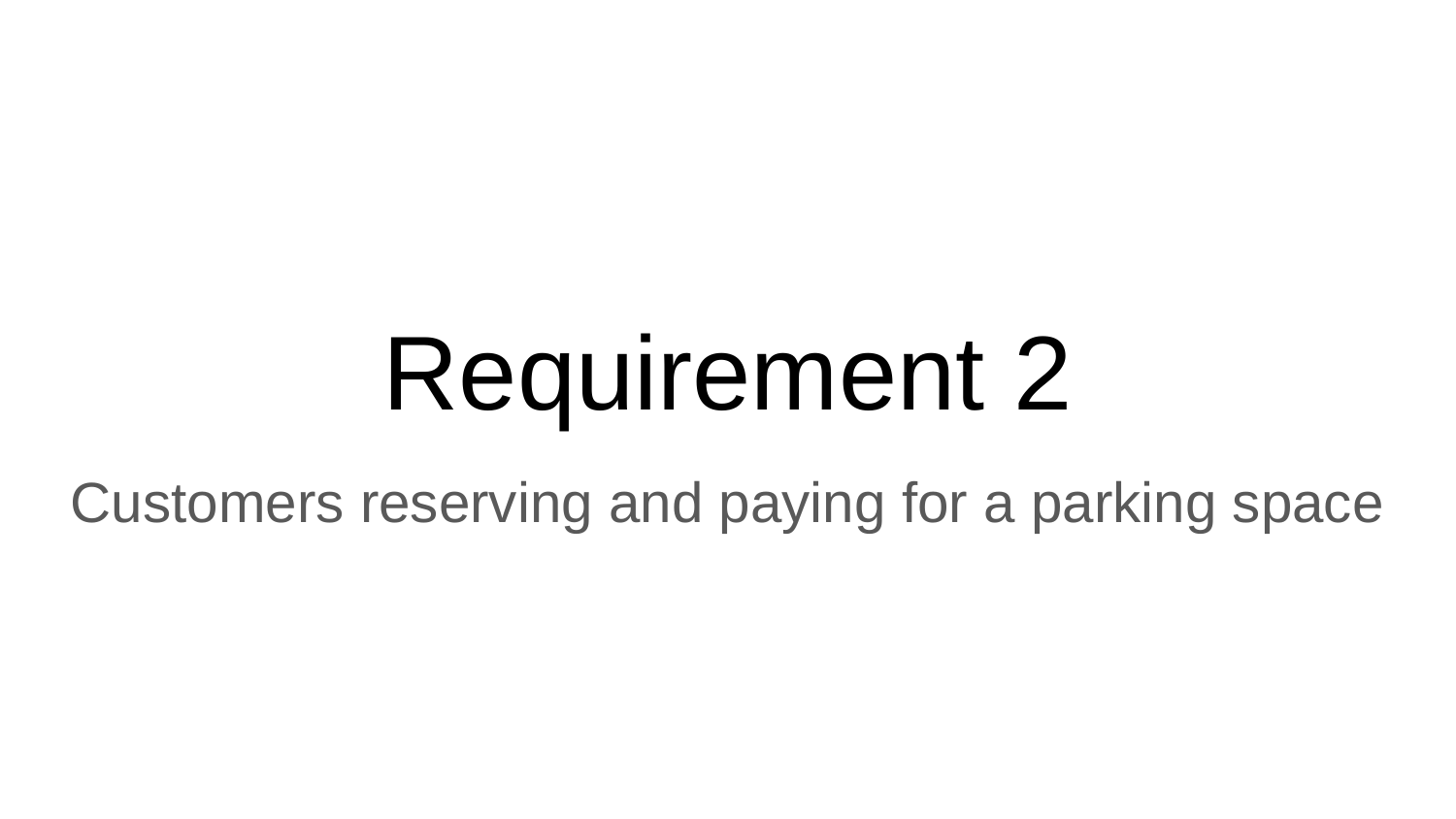

# Requirement 2
Customers reserving and paying for a parking space